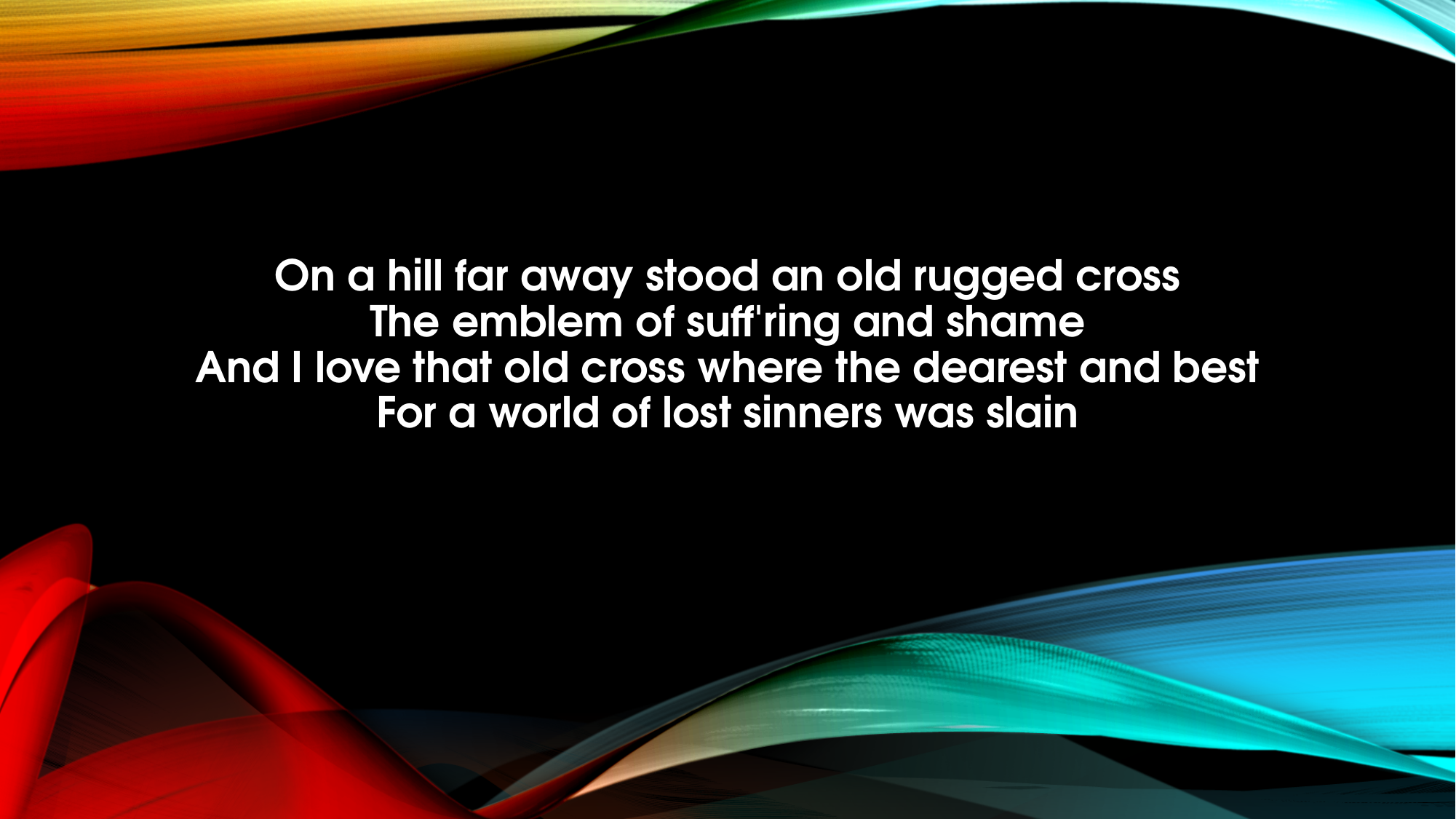

On a hill far away stood an old rugged cross
The emblem of suff'ring and shame
And I love that old cross where the dearest and best
For a world of lost sinners was slain